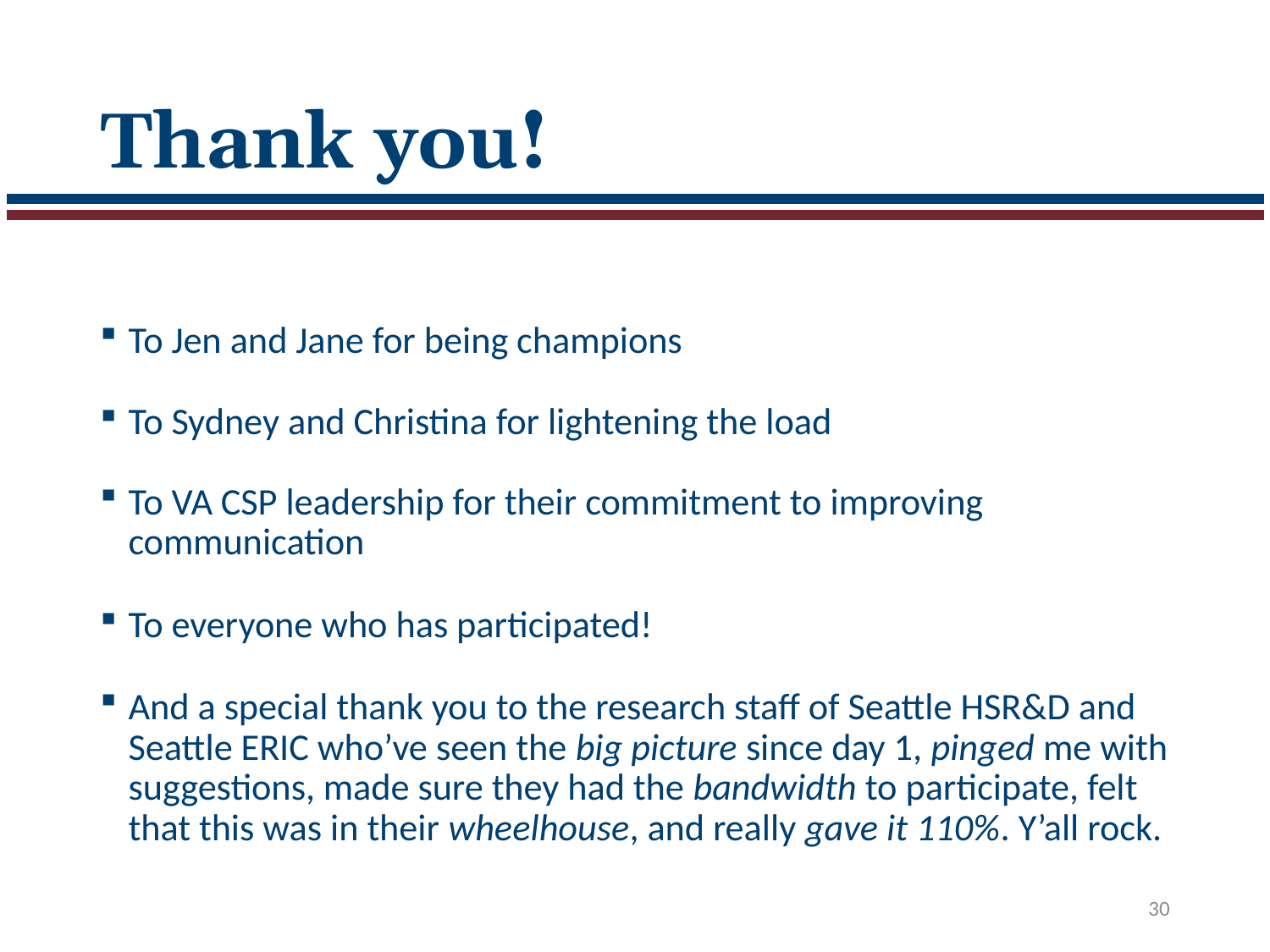

# Thank you!

To Jen and Jane for being champions

To Sydney and Christina for lightening the load

To VA CSP leadership for their commitment to improving communication

To everyone who has participated!

And a special thank you to the research staff of Seattle HSR&D and Seattle ERIC who’ve seen the big picture since day 1, pinged me with suggestions, made sure they had the bandwidth to participate, felt that this was in their wheelhouse, and really gave it 110%. Y’all rock.
30